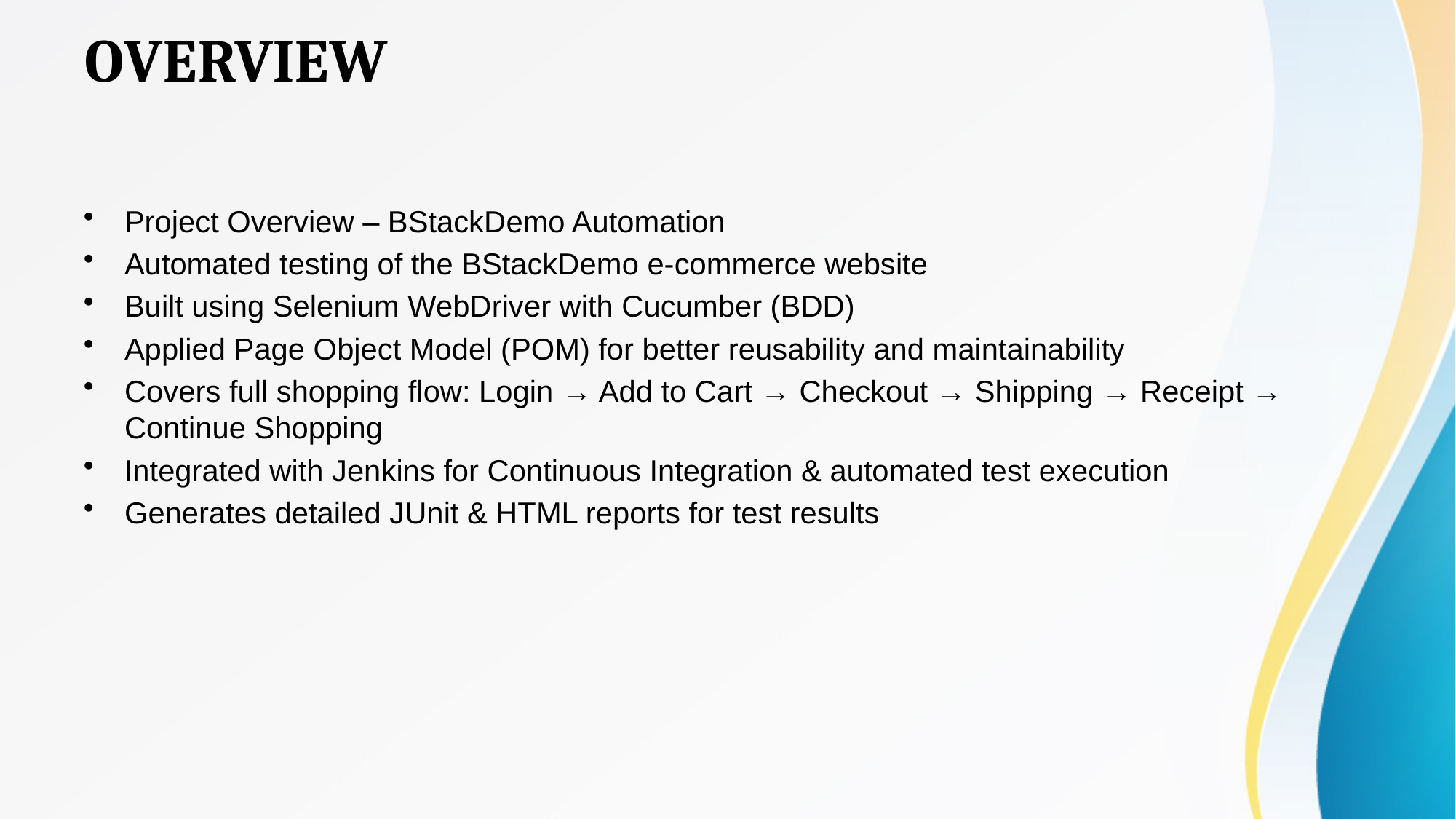

# OVERVIEW
Project Overview – BStackDemo Automation
Automated testing of the BStackDemo e-commerce website
Built using Selenium WebDriver with Cucumber (BDD)
Applied Page Object Model (POM) for better reusability and maintainability
Covers full shopping flow: Login → Add to Cart → Checkout → Shipping → Receipt → Continue Shopping
Integrated with Jenkins for Continuous Integration & automated test execution
Generates detailed JUnit & HTML reports for test results